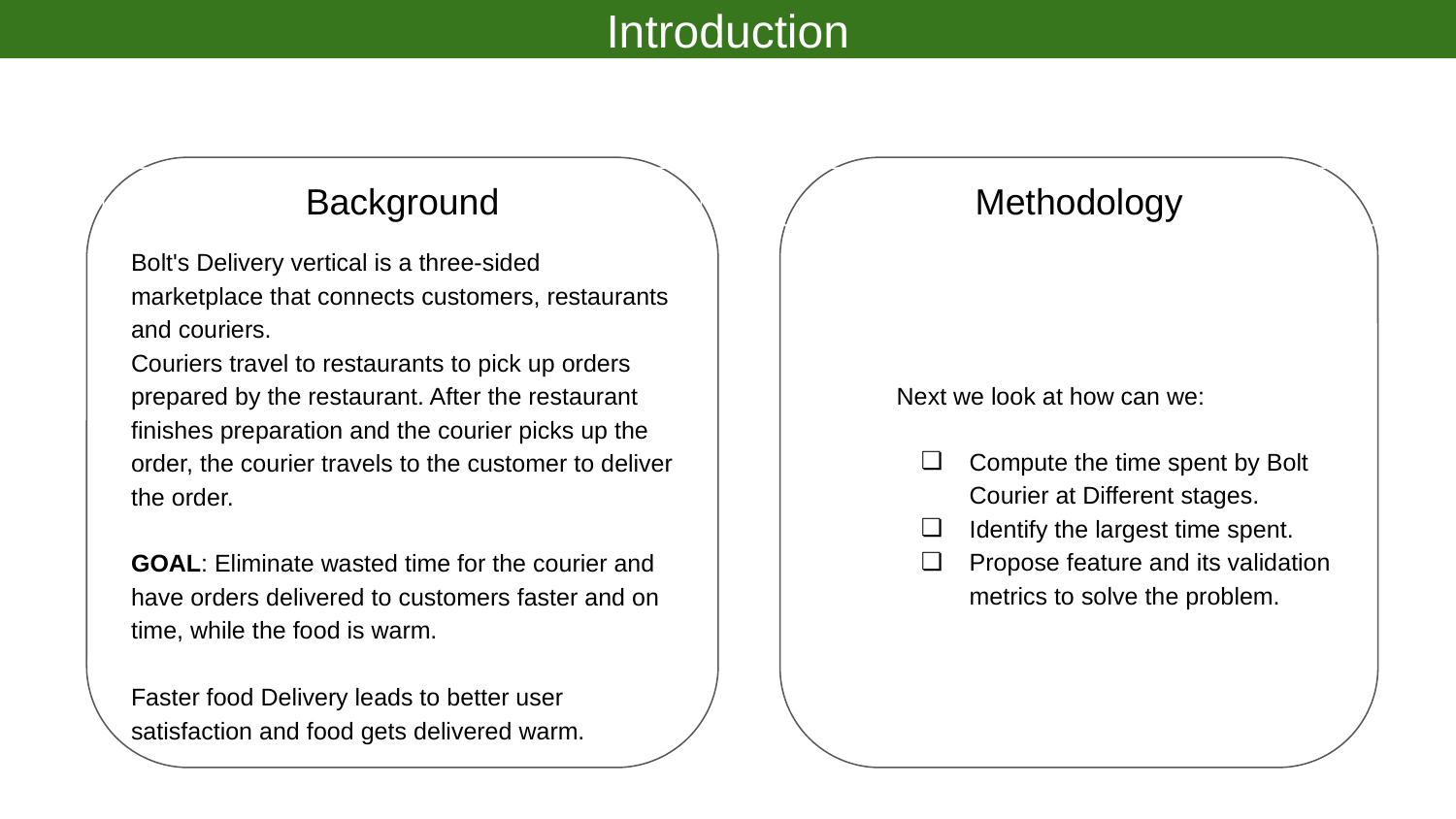

# Introduction

Bolt's Delivery vertical is a three-sided marketplace that connects customers, restaurants and couriers.
Couriers travel to restaurants to pick up orders prepared by the restaurant. After the restaurant finishes preparation and the courier picks up the order, the courier travels to the customer to deliver the order.

GOAL: Eliminate wasted time for the courier and have orders delivered to customers faster and on time, while the food is warm.
Faster food Delivery leads to better user satisfaction and food gets delivered warm.

Next we look at how can we:
Compute the time spent by Bolt Courier at Different stages.
Identify the largest time spent.
Propose feature and its validation metrics to solve the problem.

Background
Methodology